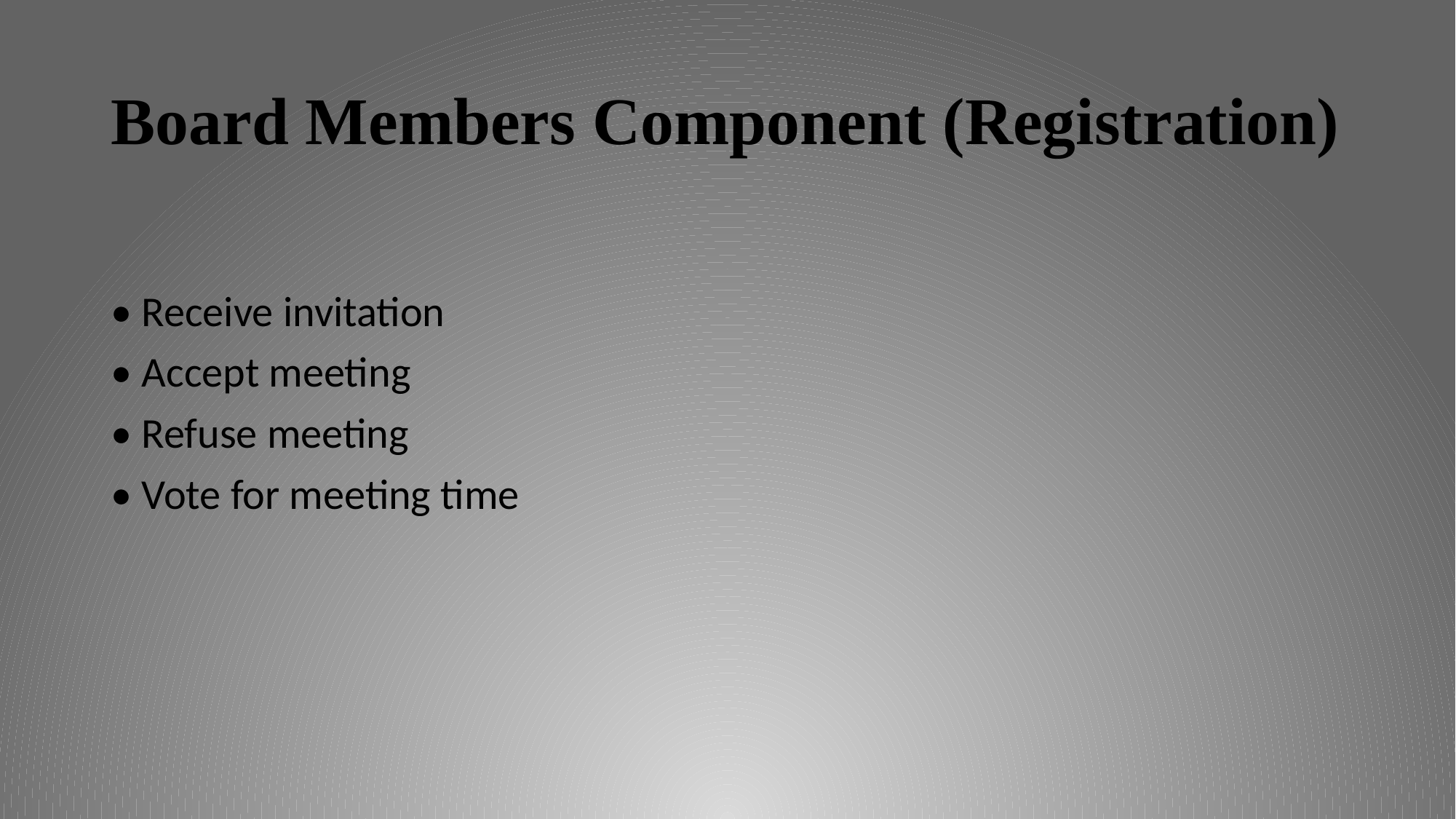

# Board Members Component (Registration)

• Receive invitation
• Accept meeting
• Refuse meeting
• Vote for meeting time